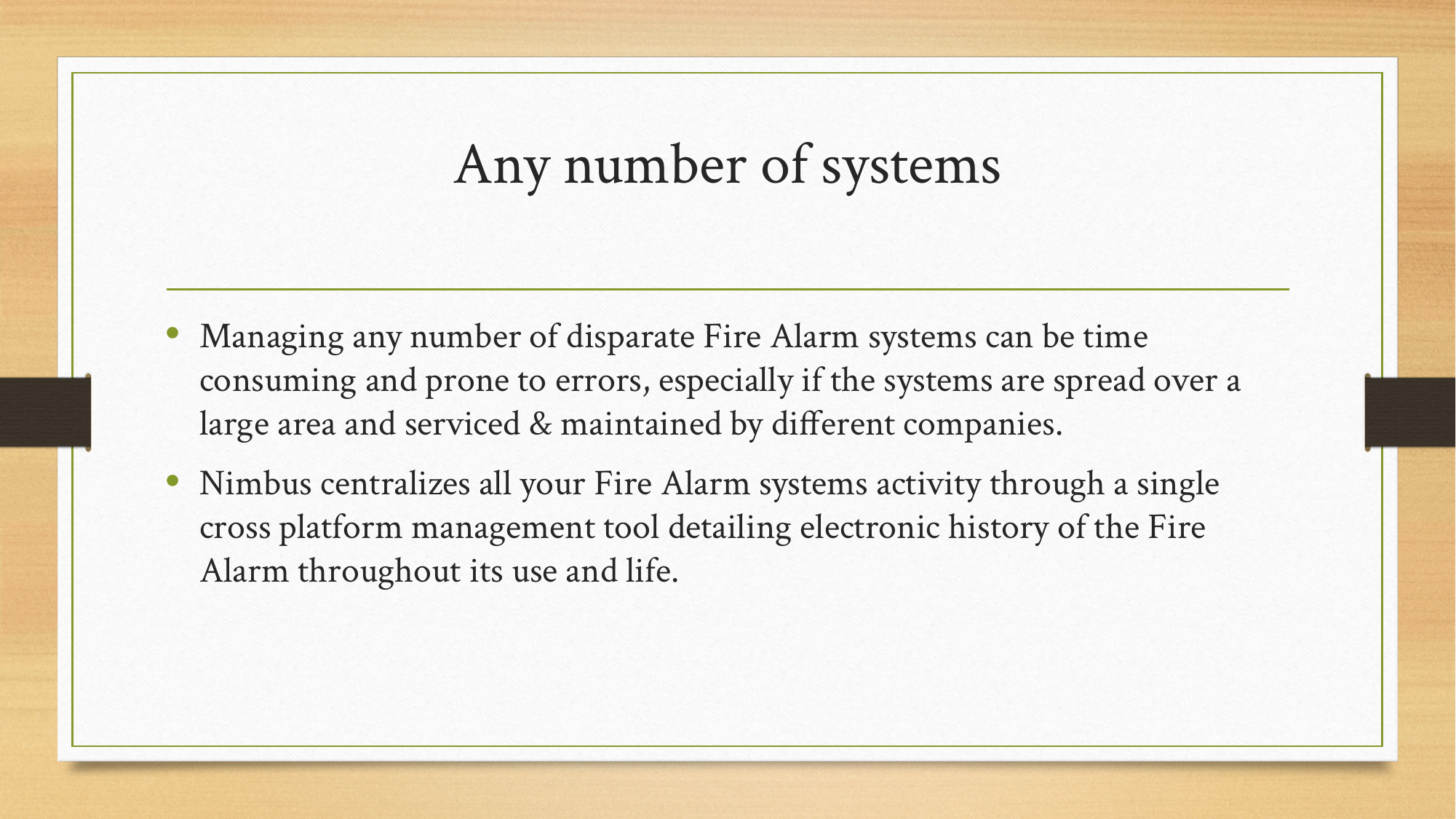

# Any number of systems
Managing any number of disparate Fire Alarm systems can be time consuming and prone to errors, especially if the systems are spread over a large area and serviced & maintained by different companies.
Nimbus centralizes all your Fire Alarm systems activity through a single cross platform management tool detailing electronic history of the Fire Alarm throughout its use and life.